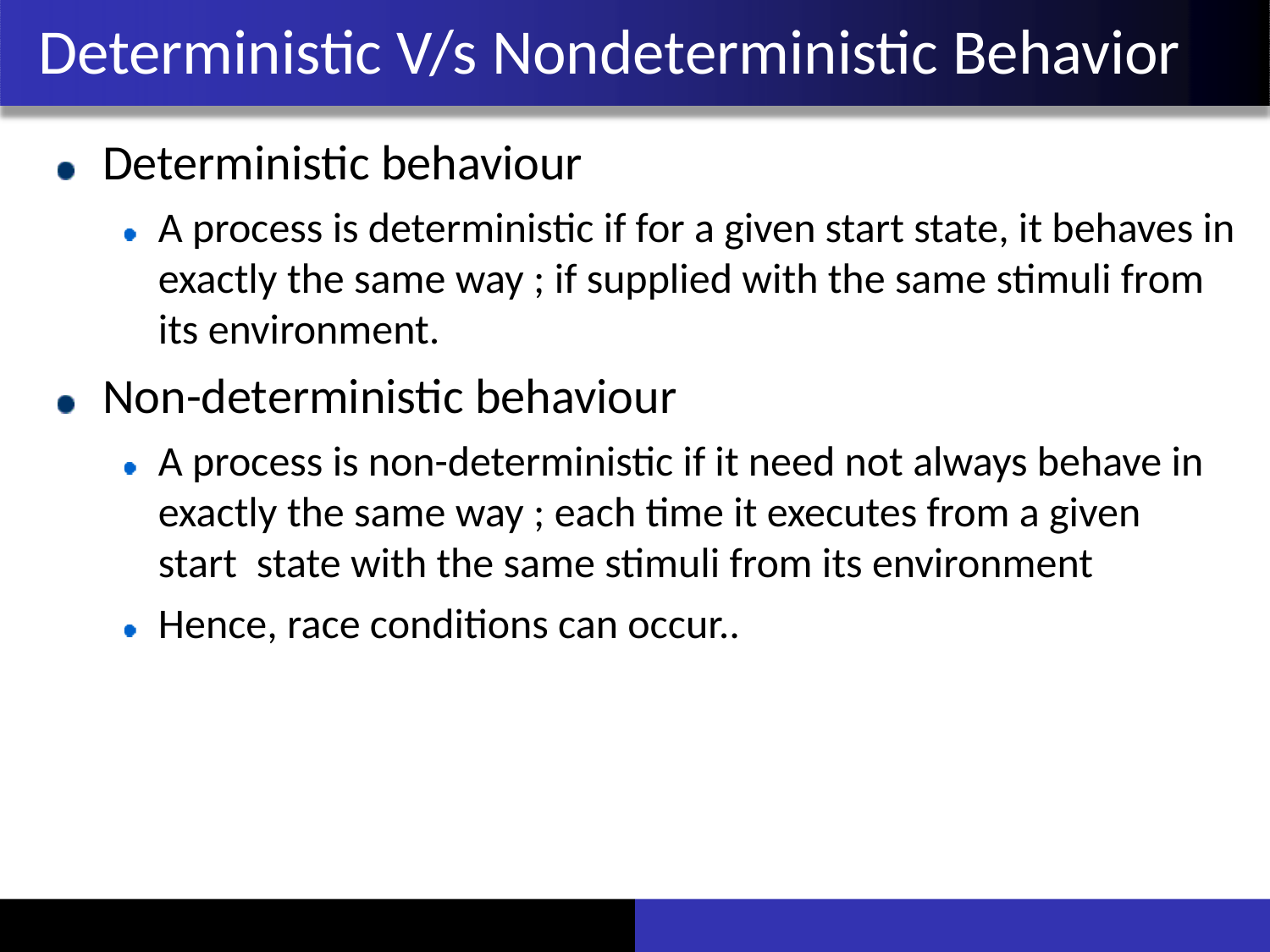

# Deterministic V/s Nondeterministic Behavior
Deterministic behaviour
A process is deterministic if for a given start state, it behaves in  exactly the same way ; if supplied with the same stimuli from its environment.
Non-deterministic behaviour
A process is non-deterministic if it need not always behave in  exactly the same way ; each time it executes from a given start  state with the same stimuli from its environment
Hence, race conditions can occur..

29-Sep-17